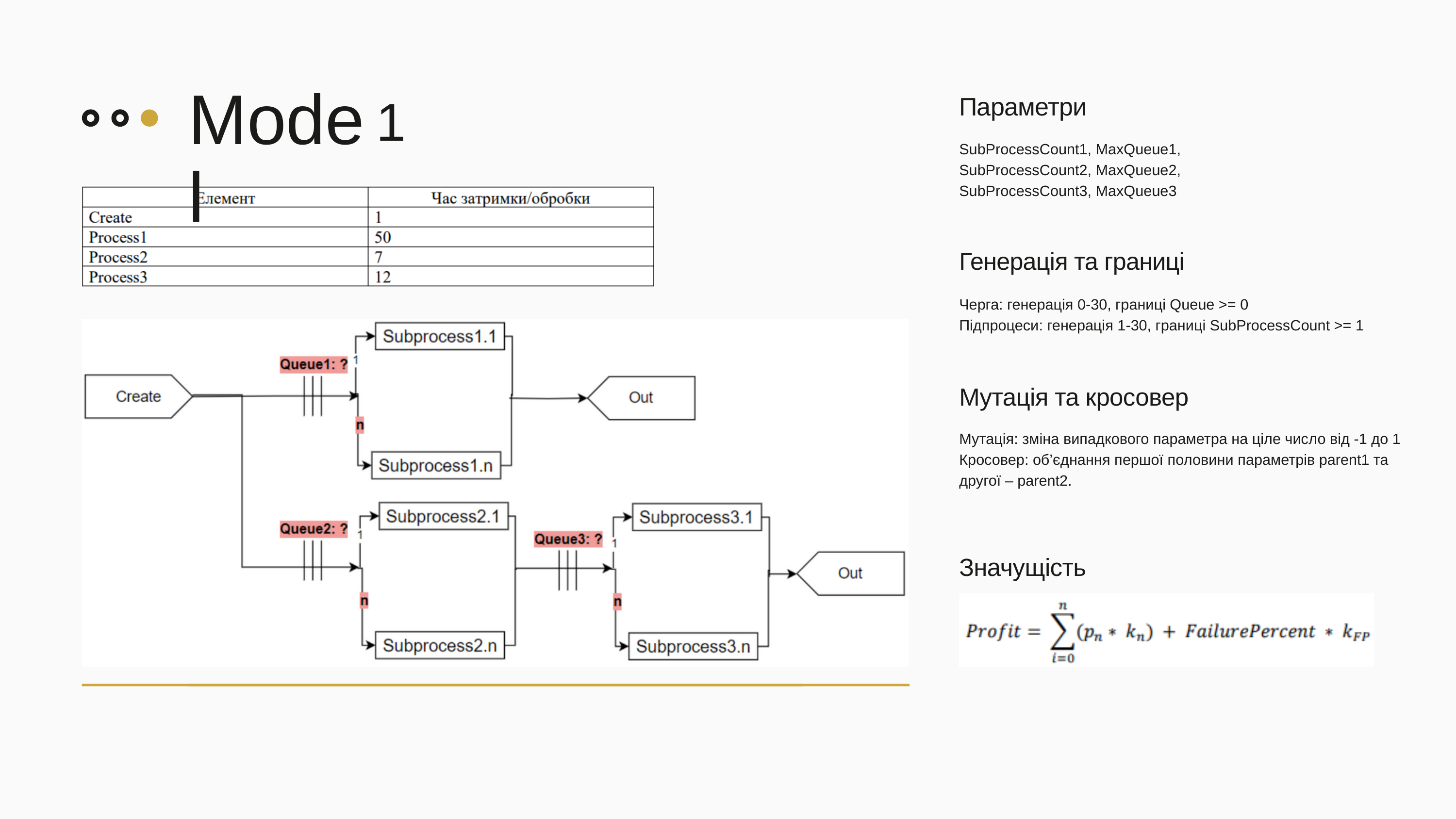

Model
Параметри
SubProcessCount1, MaxQueue1,
SubProcessCount2, MaxQueue2,
SubProcessCount3, MaxQueue3
1

Генерація та границі
Черга: генерація 0-30, границі Queue >= 0
Підпроцеси: генерація 1-30, границі SubProcessCount >= 1

Мутація та кросовер
Мутація: зміна випадкового параметра на ціле число від -1 до 1
Кросовер: об’єднання першої половини параметрів parent1 та другої – parent2.

Значущість